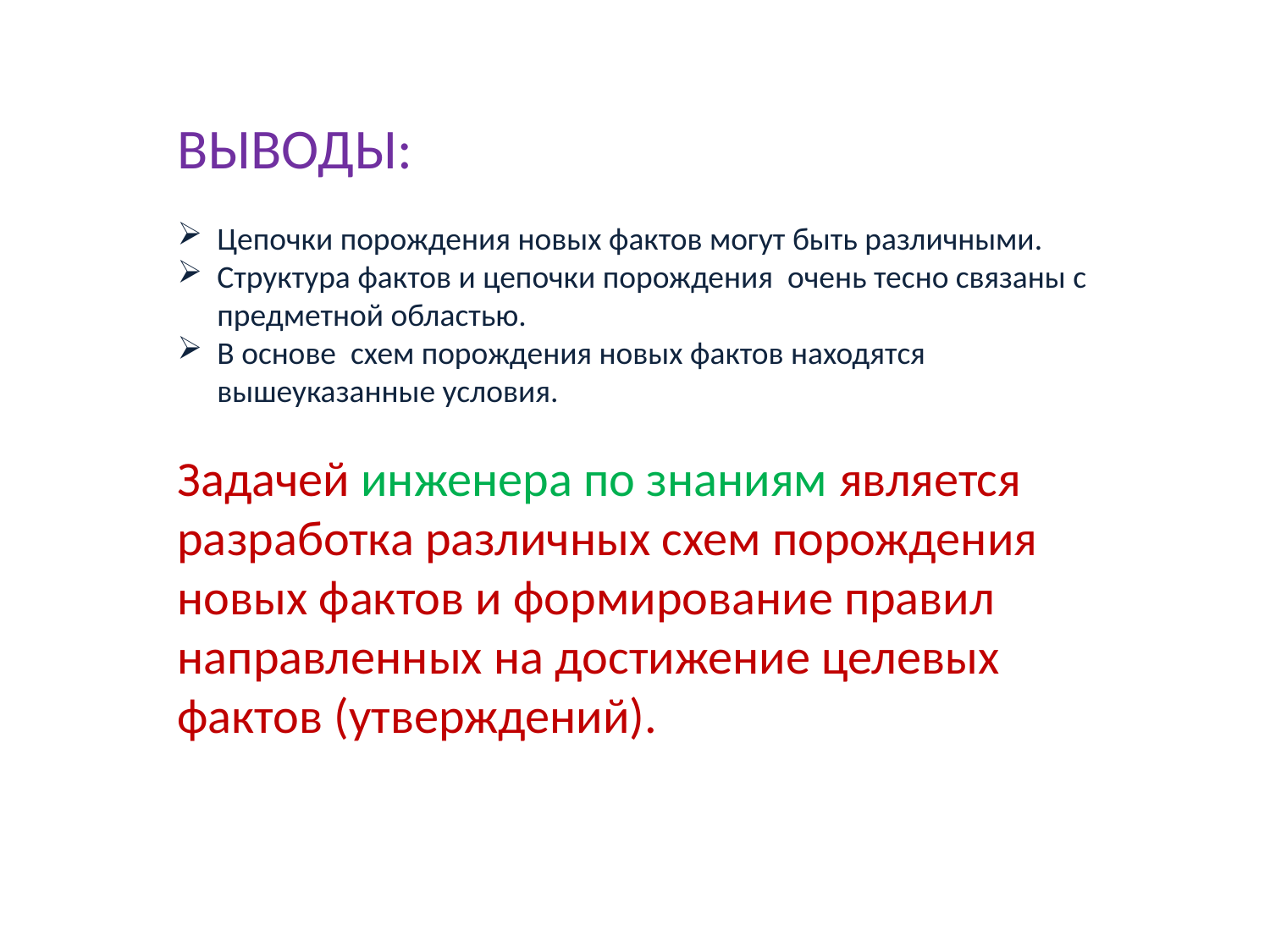

ВЫВОДЫ:

Цепочки порождения новых фактов могут быть различными.
Структура фактов и цепочки порождения  очень тесно связаны с предметной областью.
В основе  схем порождения новых фактов находятся вышеуказанные условия.

Задачей инженера по знаниям является разработка различных схем порождения новых фактов и формирование правил направленных на достижение целевых фактов (утверждений).